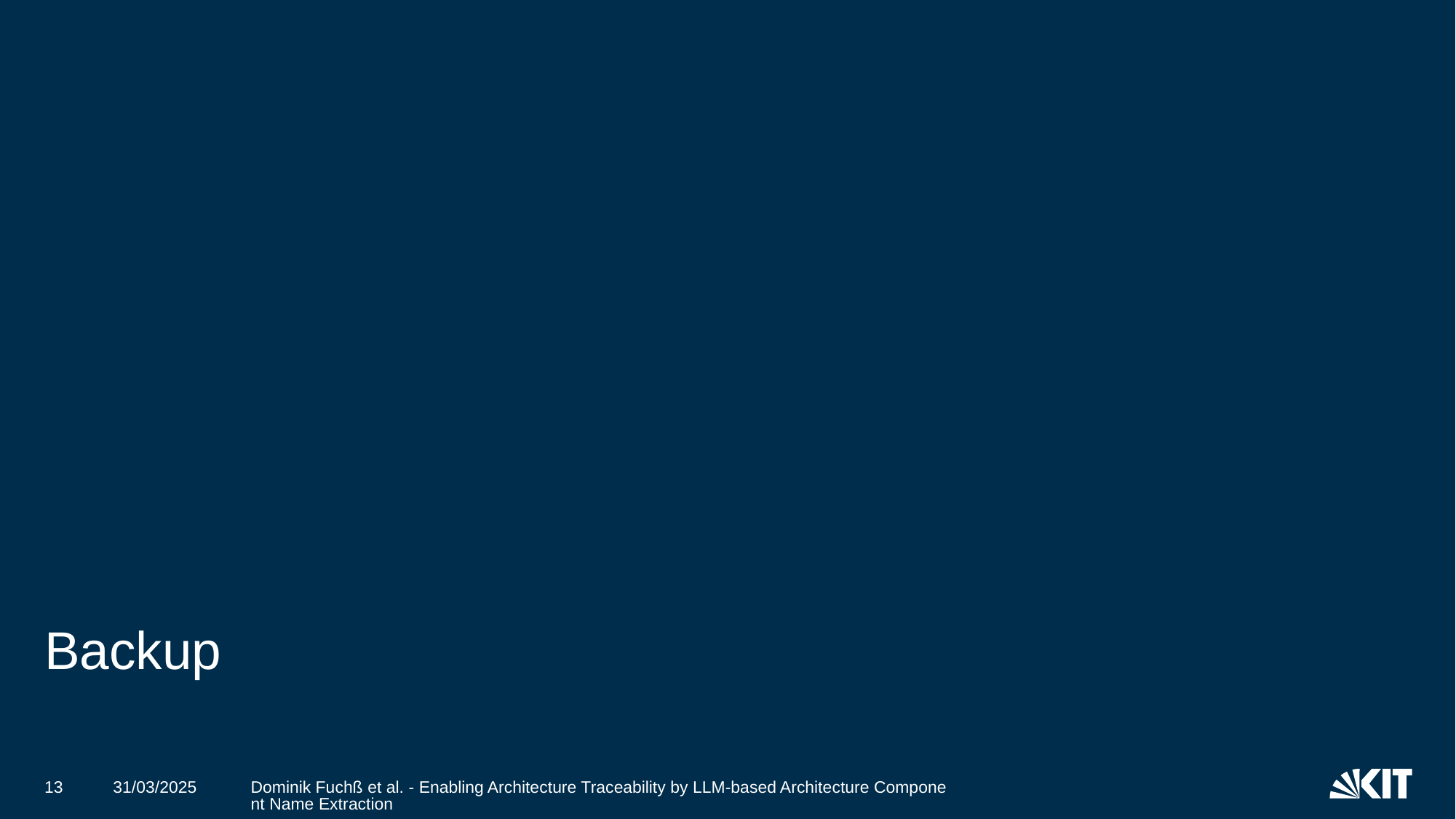

# Backup
13
31/03/2025
Dominik Fuchß et al. - Enabling Architecture Traceability by LLM-based Architecture Component Name Extraction